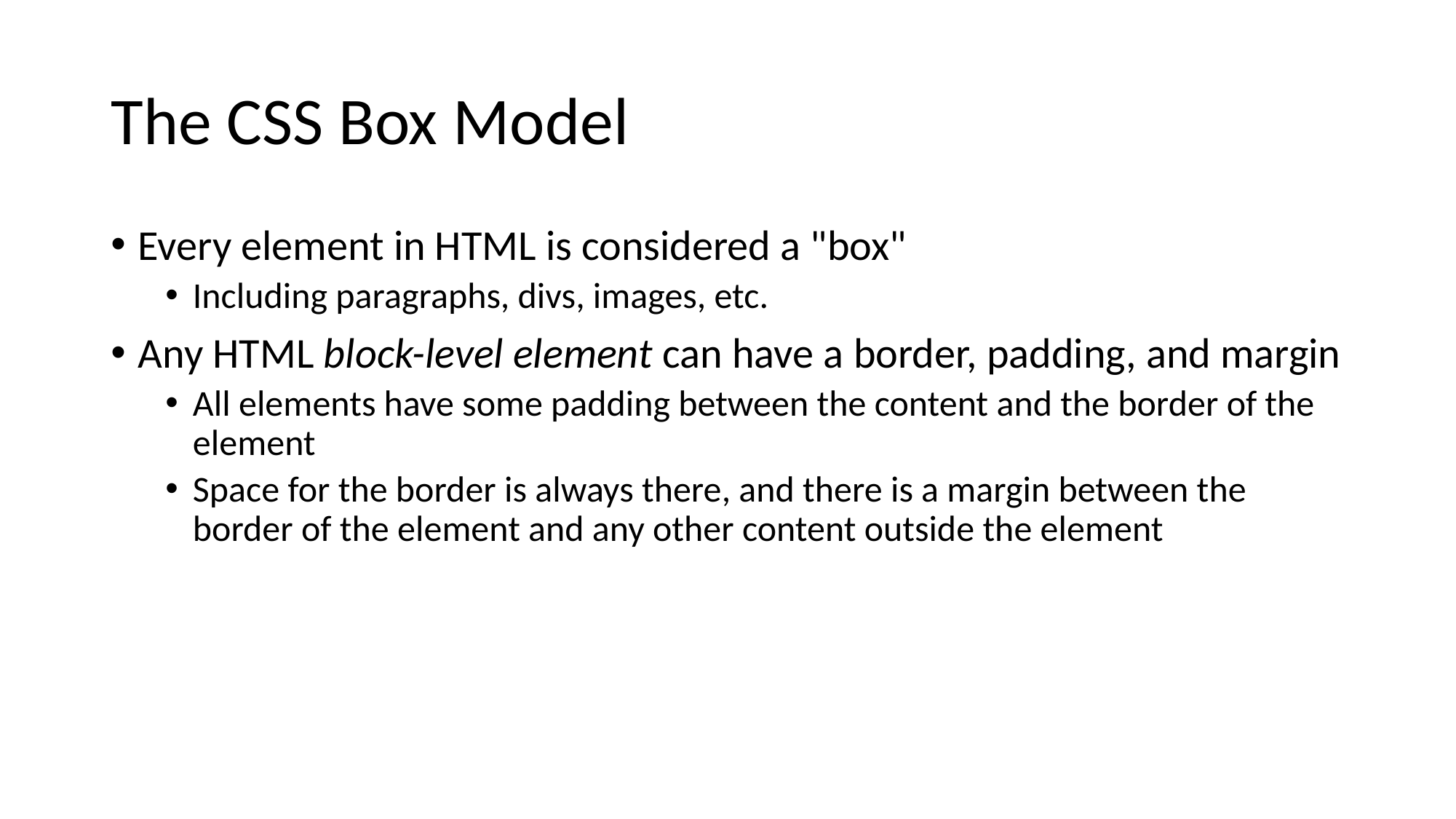

# The CSS Box Model
Every element in HTML is considered a "box"
Including paragraphs, divs, images, etc.
Any HTML block-level element can have a border, padding, and margin
All elements have some padding between the content and the border of the element
Space for the border is always there, and there is a margin between the border of the element and any other content outside the element